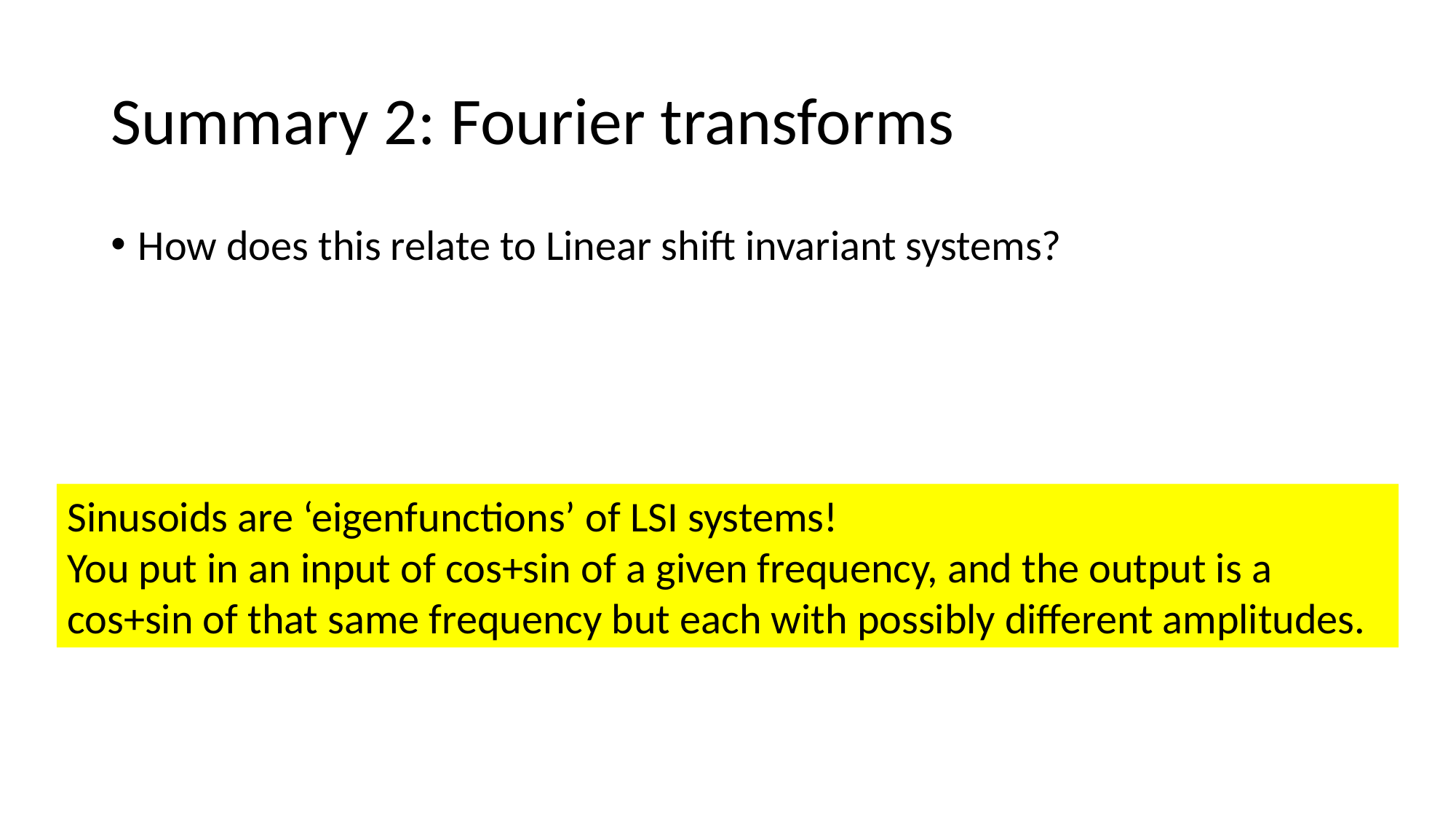

# Summary 2: Fourier transforms
How does this relate to Linear shift invariant systems?
Sinusoids are ‘eigenfunctions’ of LSI systems!
You put in an input of cos+sin of a given frequency, and the output is a cos+sin of that same frequency but each with possibly different amplitudes.